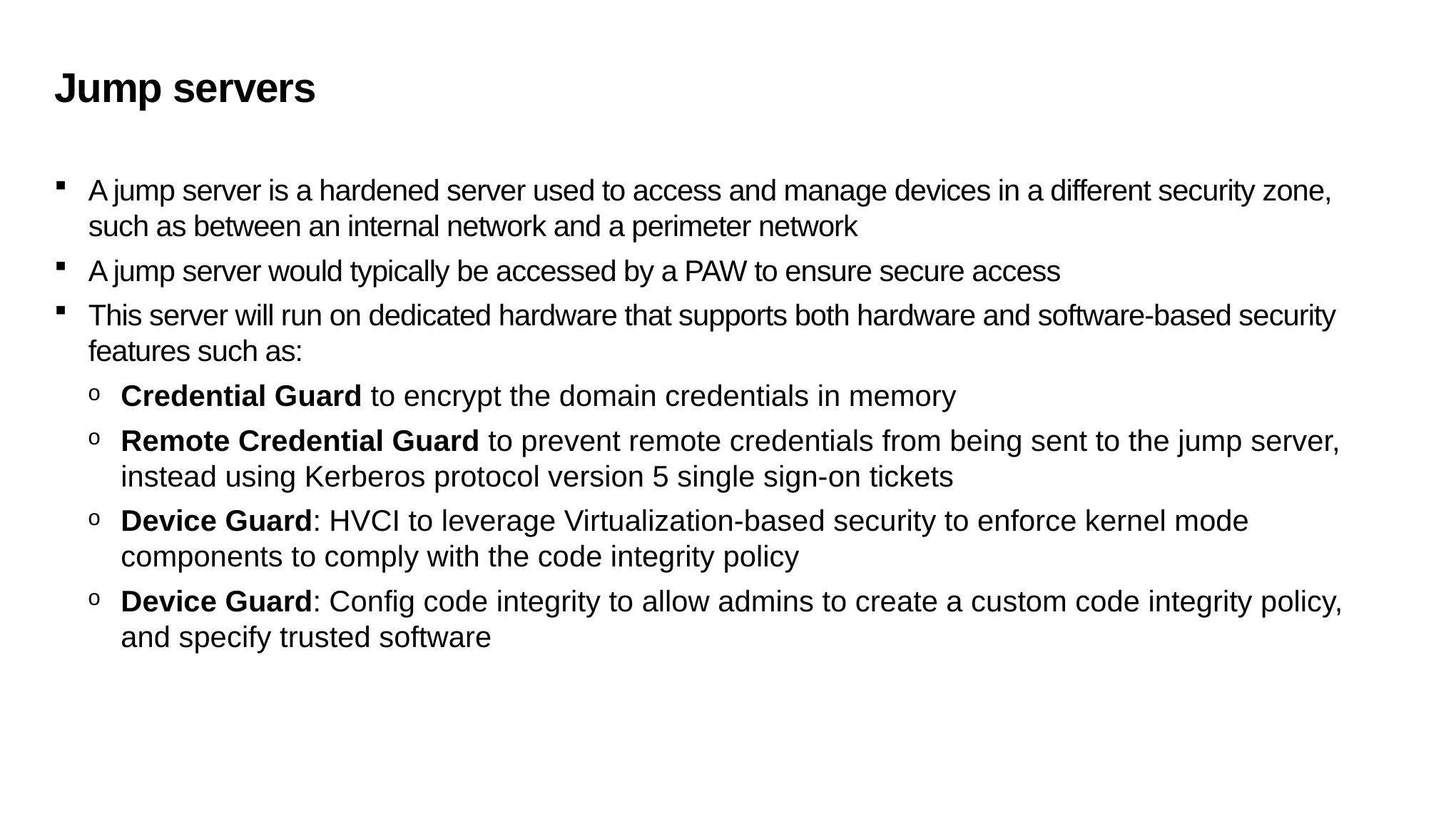

# Jump servers
A jump server is a hardened server used to access and manage devices in a different security zone, such as between an internal network and a perimeter network
A jump server would typically be accessed by a PAW to ensure secure access
This server will run on dedicated hardware that supports both hardware and software-based security features such as:
Credential Guard to encrypt the domain credentials in memory
Remote Credential Guard to prevent remote credentials from being sent to the jump server, instead using Kerberos protocol version 5 single sign-on tickets
Device Guard: HVCI to leverage Virtualization-based security to enforce kernel mode components to comply with the code integrity policy
Device Guard: Config code integrity to allow admins to create a custom code integrity policy, and specify trusted software